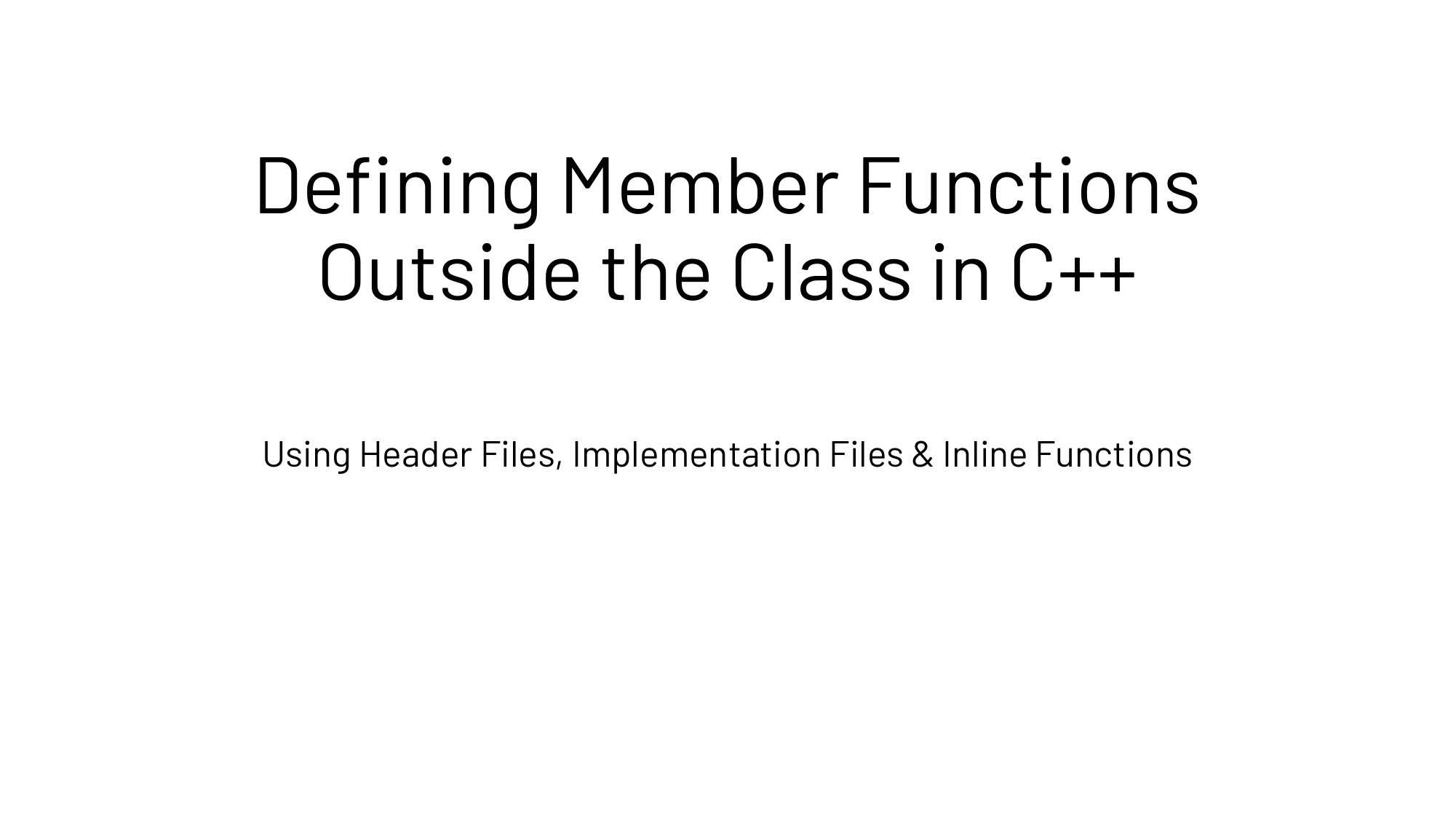

# Defining Member Functions Outside the Class in C++
Using Header Files, Implementation Files & Inline Functions